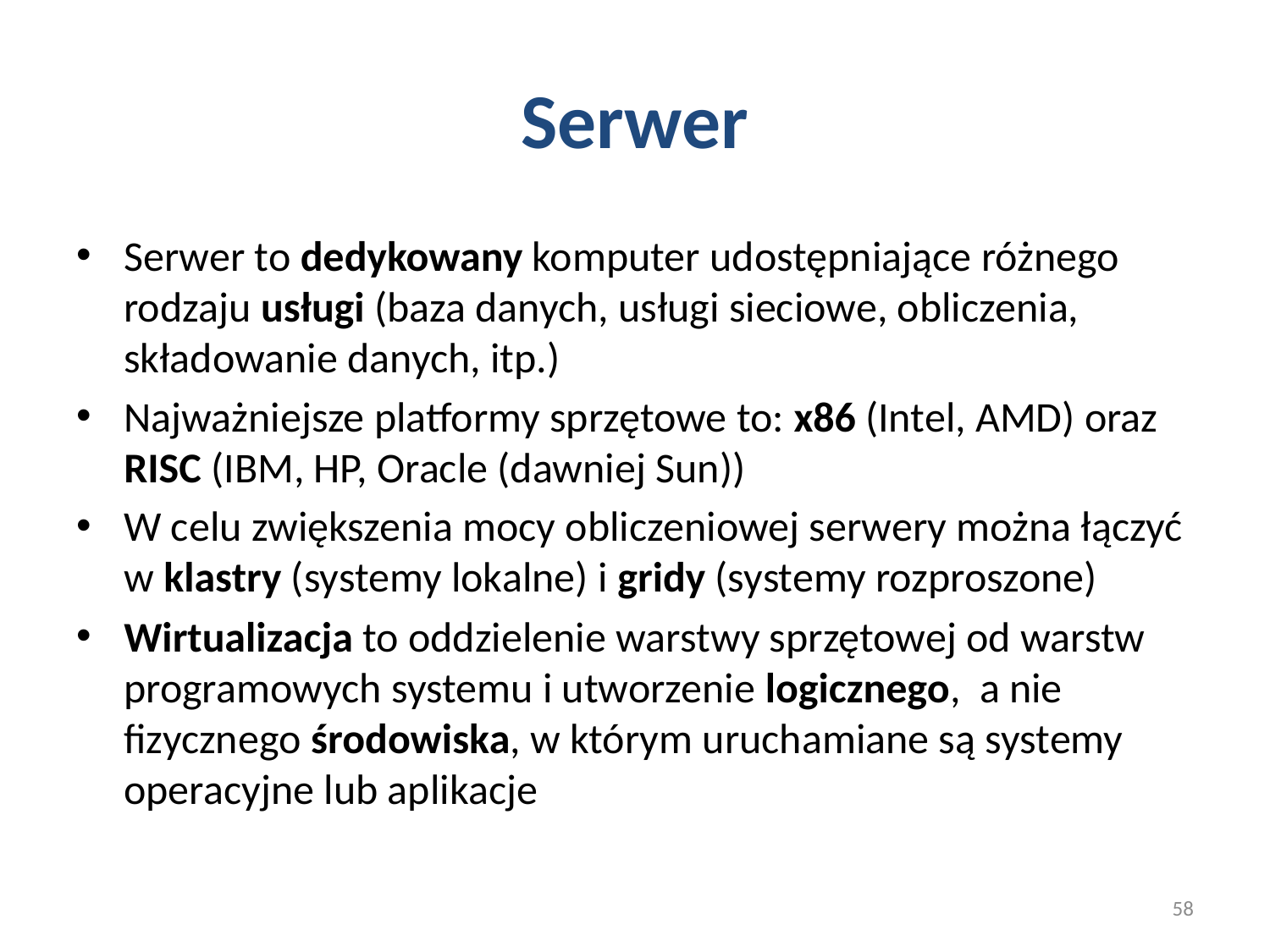

# Serwer
Serwer to dedykowany komputer udostępniające różnego rodzaju usługi (baza danych, usługi sieciowe, obliczenia, składowanie danych, itp.)
Najważniejsze platformy sprzętowe to: x86 (Intel, AMD) oraz RISC (IBM, HP, Oracle (dawniej Sun))
W celu zwiększenia mocy obliczeniowej serwery można łączyć w klastry (systemy lokalne) i gridy (systemy rozproszone)
Wirtualizacja to oddzielenie warstwy sprzętowej od warstw programowych systemu i utworzenie logicznego,  a nie fizycznego środowiska, w którym uruchamiane są systemy operacyjne lub aplikacje
58